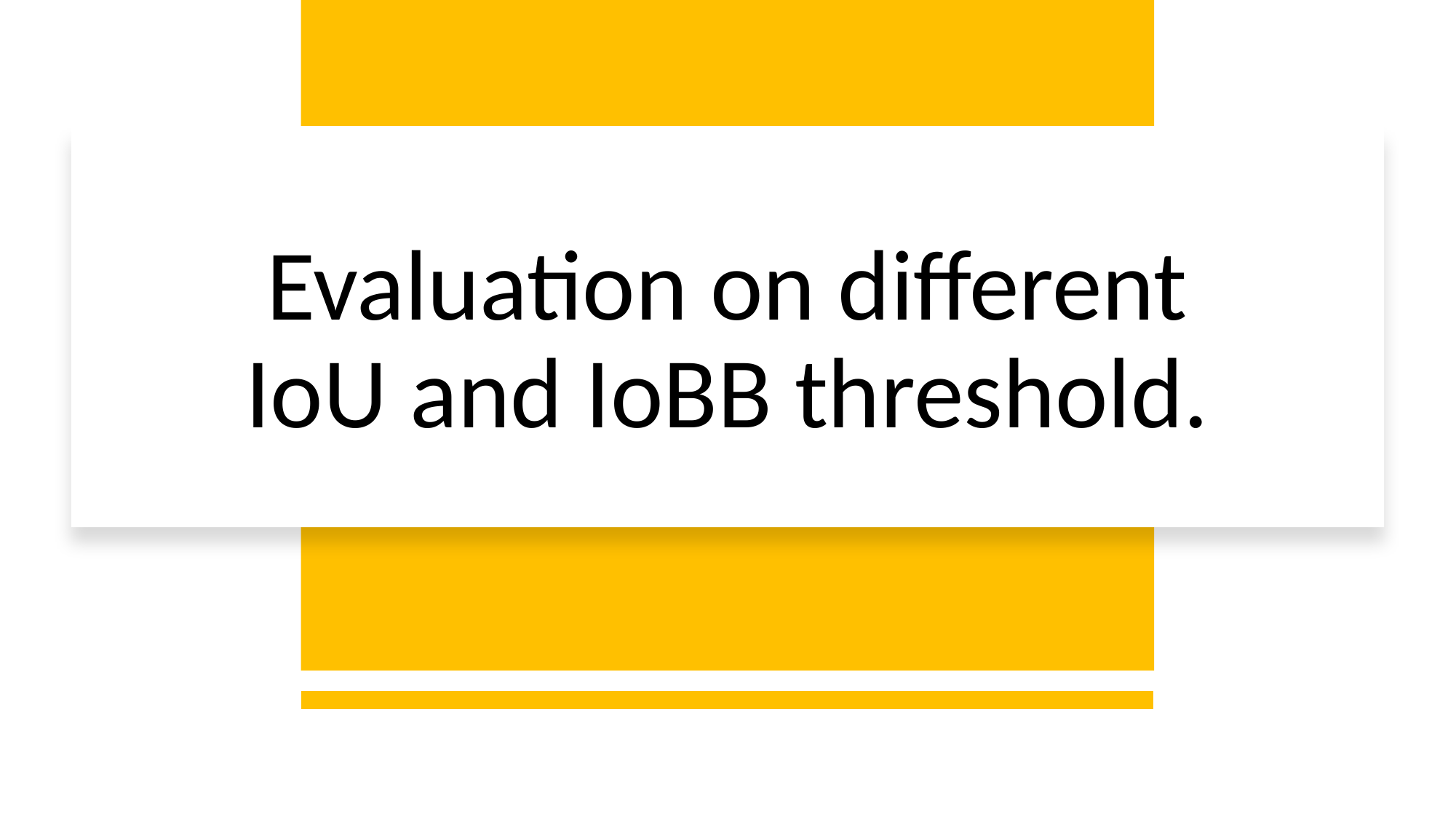

# Evaluation on different IoU and IoBB threshold.